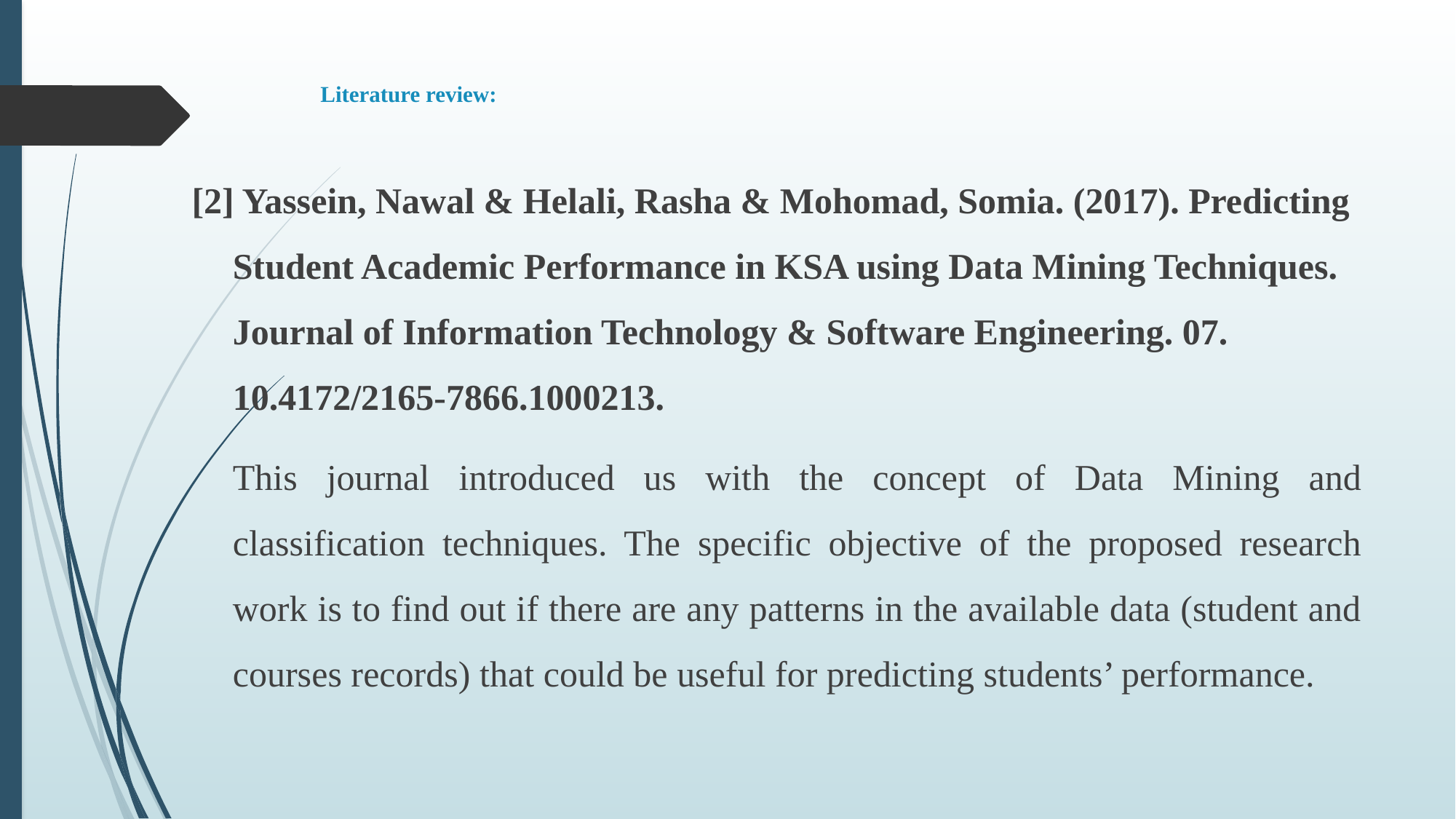

# Literature review:
[2] Yassein, Nawal & Helali, Rasha & Mohomad, Somia. (2017). Predicting Student Academic Performance in KSA using Data Mining Techniques. Journal of Information Technology & Software Engineering. 07. 10.4172/2165-7866.1000213.
	This journal introduced us with the concept of Data Mining and classification techniques. The specific objective of the proposed research work is to find out if there are any patterns in the available data (student and courses records) that could be useful for predicting students’ performance.